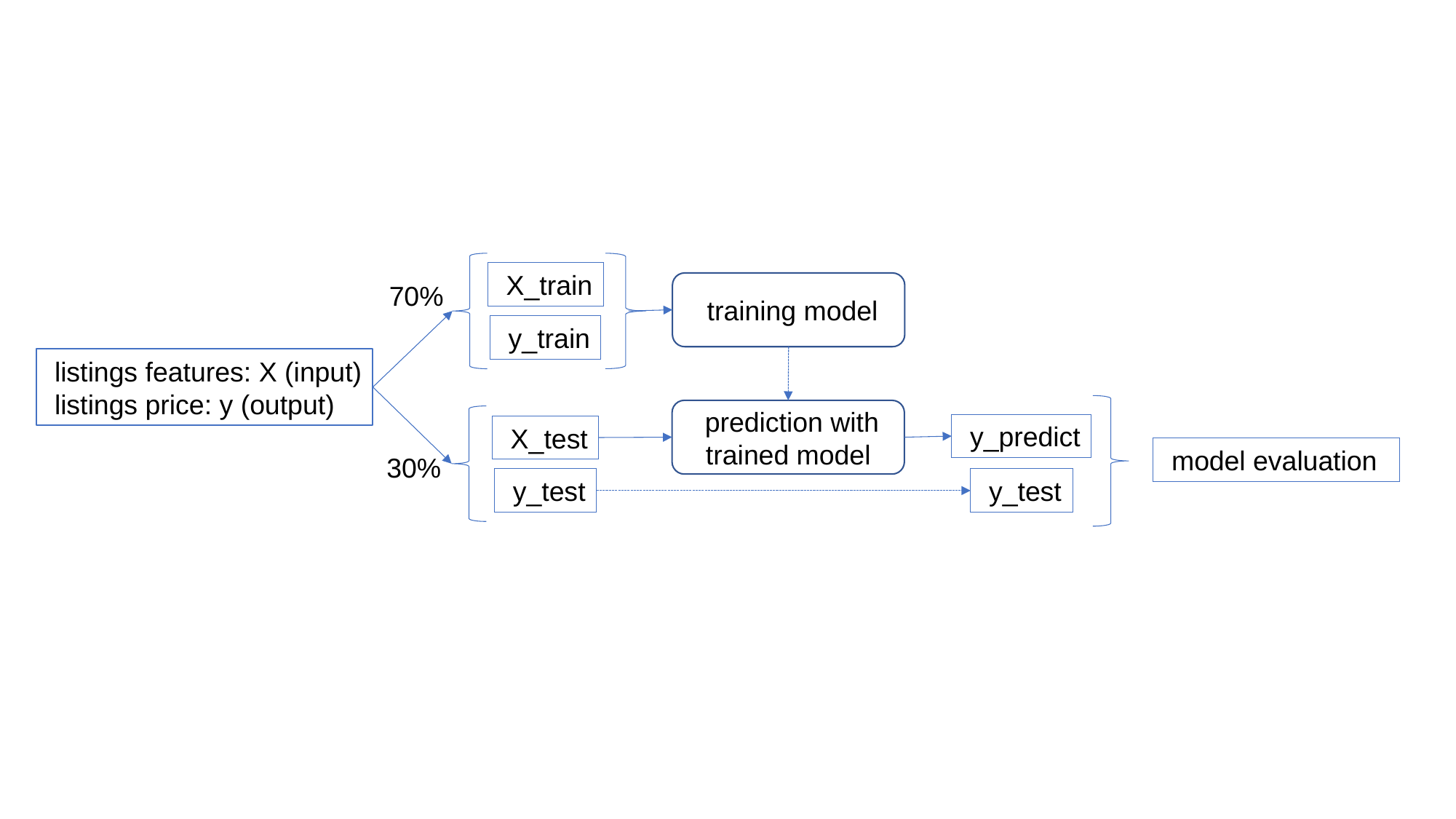

X_train
 y_train
 X_test
 y_test
 training model
70%
 listings features: X (input)
 listings price: y (output)

 prediction with trained model

 y_predict
 model evaluation
30%
 y_test